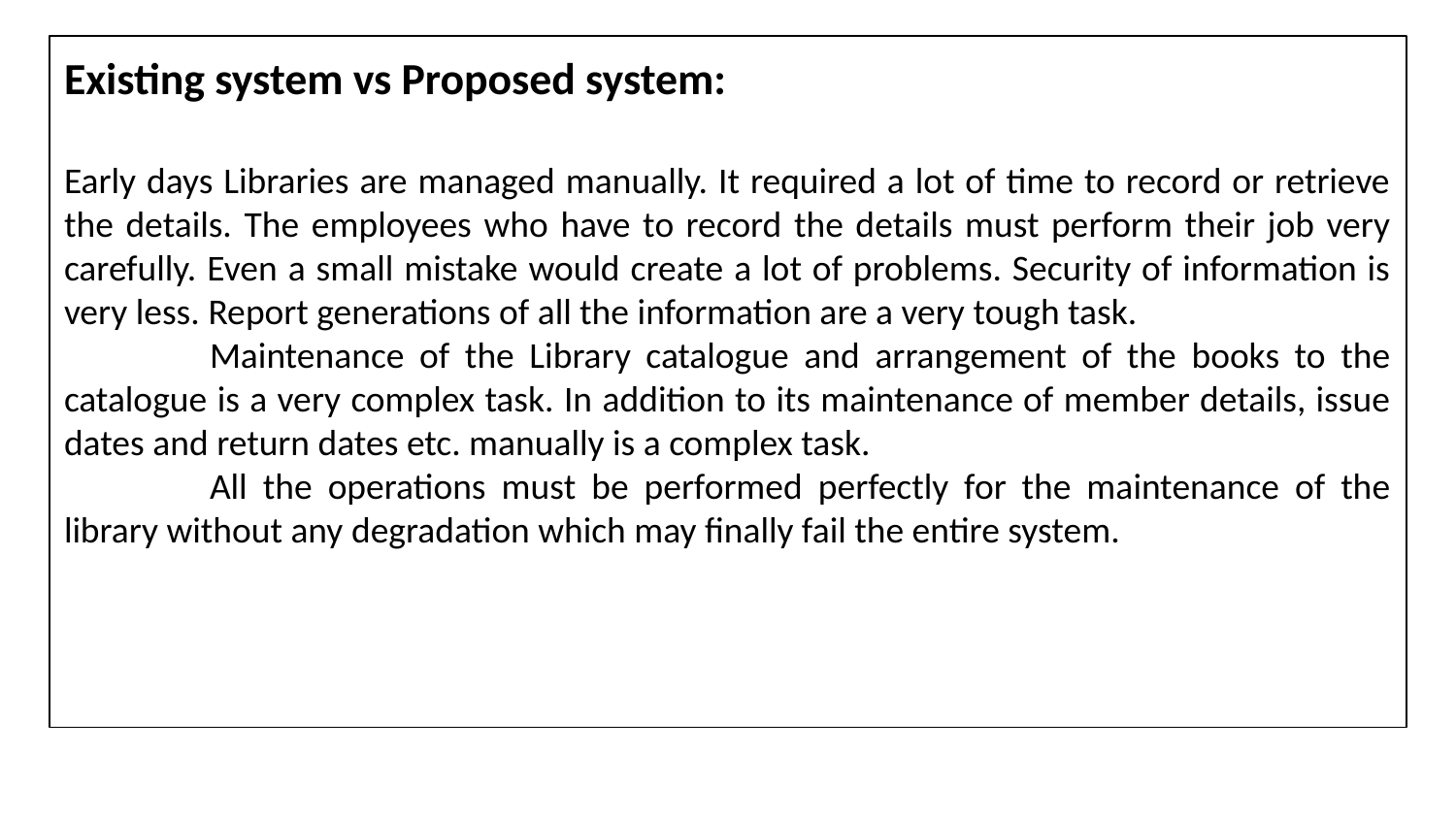

Existing system vs Proposed system:

Early days Libraries are managed manually. It required a lot of time to record or retrieve the details. The employees who have to record the details must perform their job very carefully. Even a small mistake would create a lot of problems. Security of information is very less. Report generations of all the information are a very tough task.
	Maintenance of the Library catalogue and arrangement of the books to the catalogue is a very complex task. In addition to its maintenance of member details, issue dates and return dates etc. manually is a complex task.
	All the operations must be performed perfectly for the maintenance of the library without any degradation which may finally fail the entire system.

#